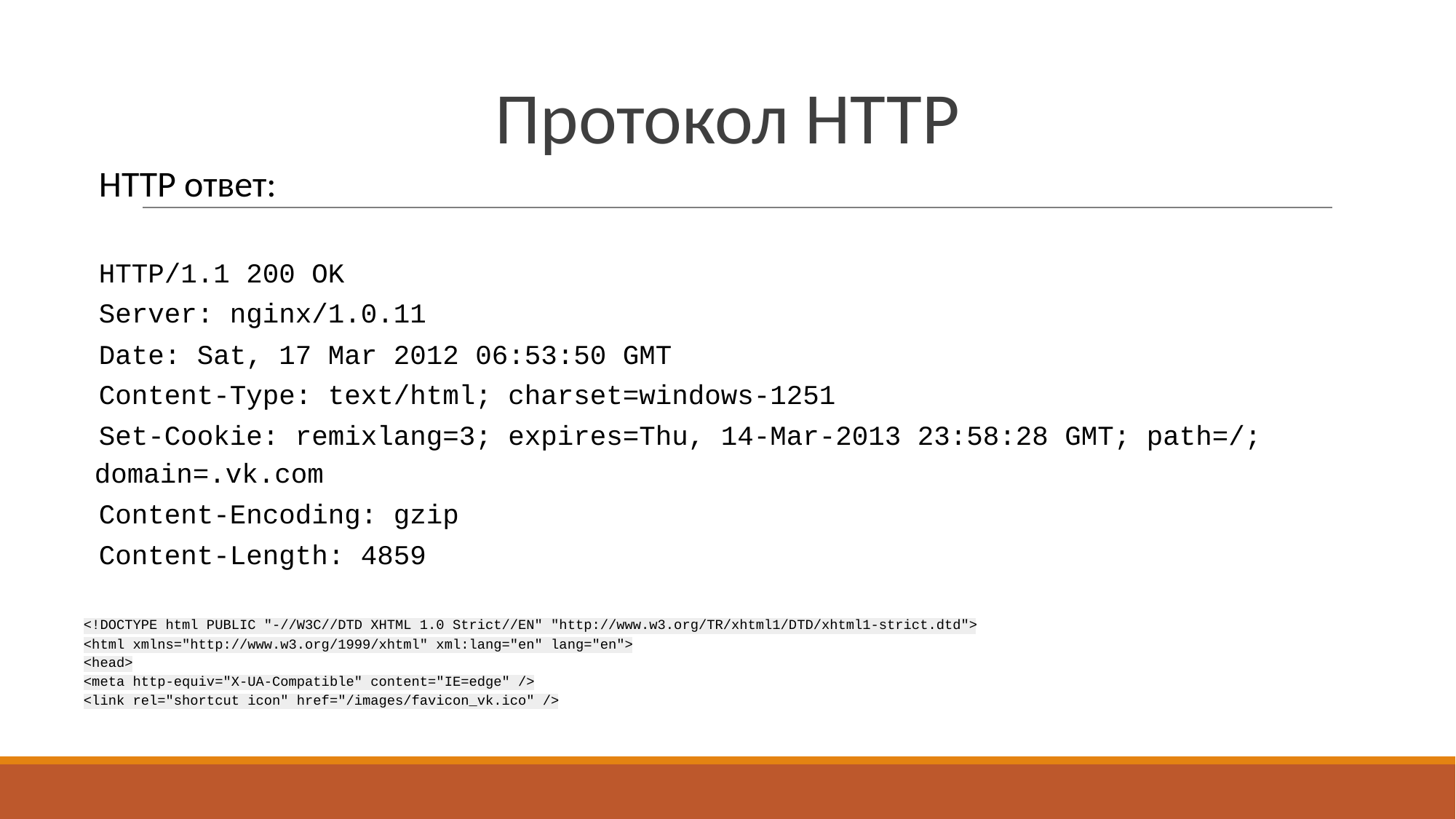

Протокол HTTP
HTTP ответ:

HTTP/1.1 200 OK
Server: nginx/1.0.11
Date: Sat, 17 Mar 2012 06:53:50 GMT
Content-Type: text/html; charset=windows-1251
Set-Cookie: remixlang=3; expires=Thu, 14-Mar-2013 23:58:28 GMT; path=/; domain=.vk.com
Content-Encoding: gzip
Content-Length: 4859

<!DOCTYPE html PUBLIC "-//W3C//DTD XHTML 1.0 Strict//EN" "http://www.w3.org/TR/xhtml1/DTD/xhtml1-strict.dtd">
<html xmlns="http://www.w3.org/1999/xhtml" xml:lang="en" lang="en">
<head>
<meta http-equiv="X-UA-Compatible" content="IE=edge" />
<link rel="shortcut icon" href="/images/favicon_vk.ico" />